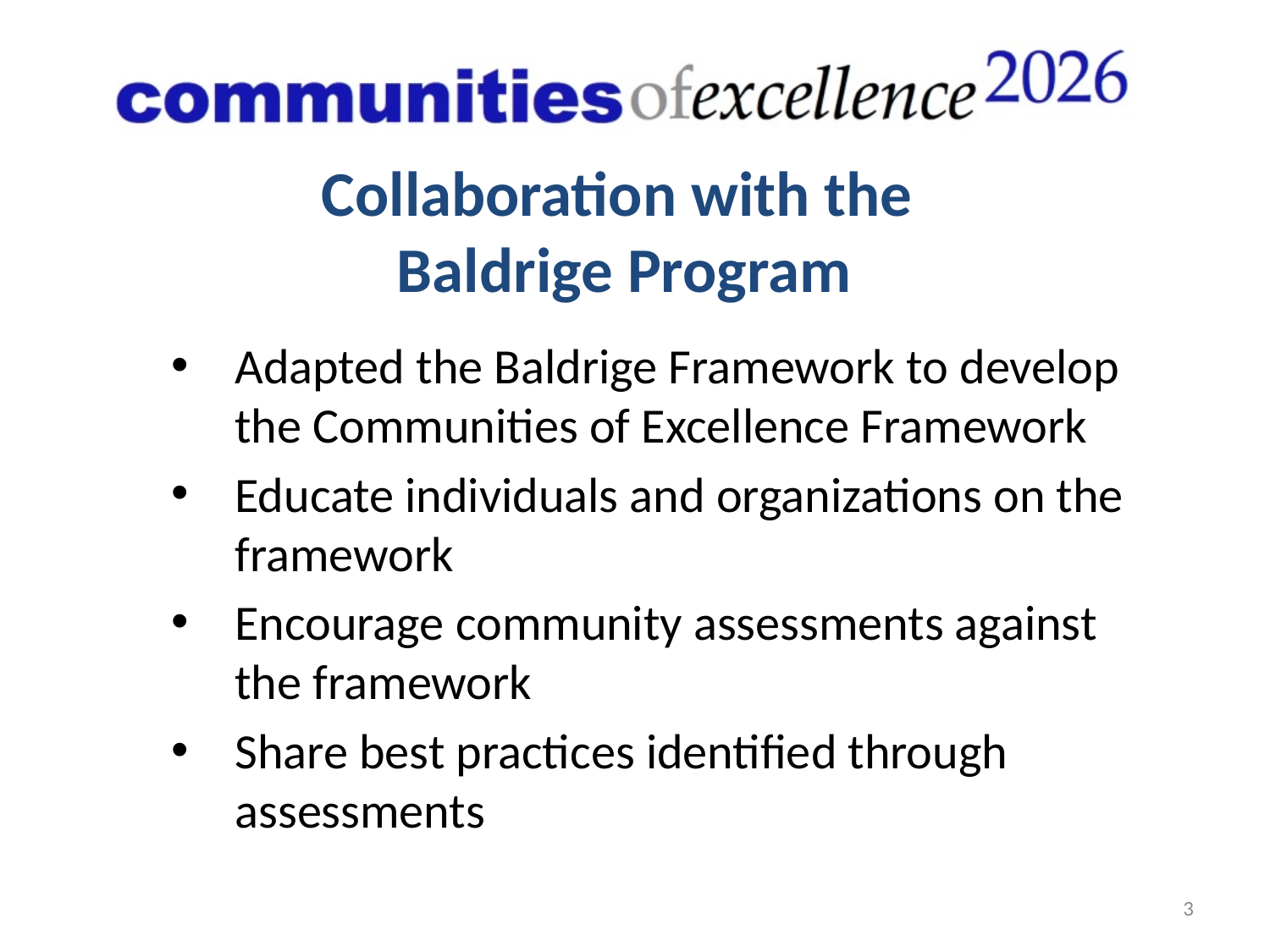

# Collaboration with the Baldrige Program
Adapted the Baldrige Framework to develop the Communities of Excellence Framework
Educate individuals and organizations on the framework
Encourage community assessments against the framework
Share best practices identified through assessments
3